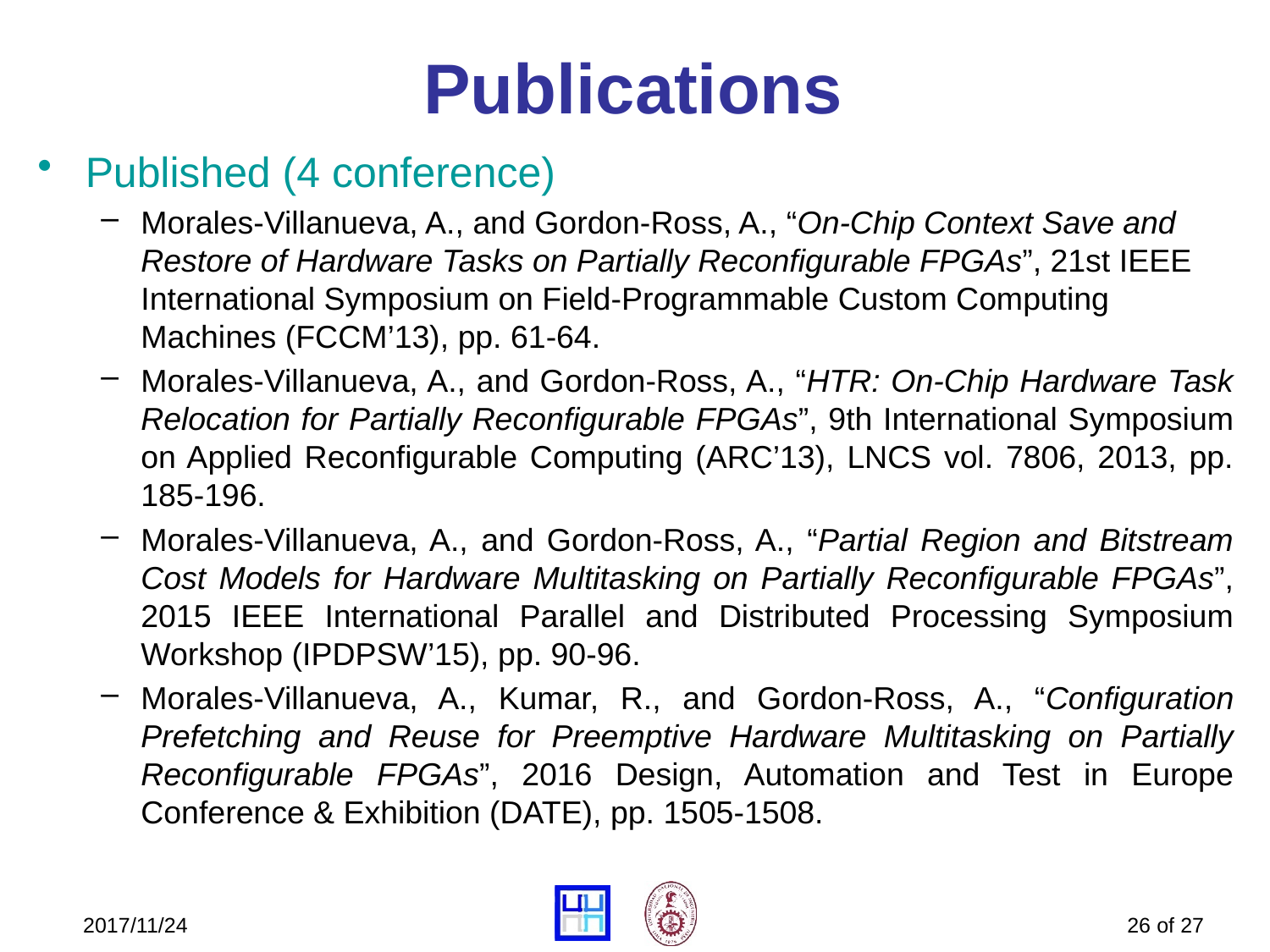

# Publications
Published (4 conference)
Morales-Villanueva, A., and Gordon-Ross, A., “On-Chip Context Save and Restore of Hardware Tasks on Partially Reconfigurable FPGAs”, 21st IEEE International Symposium on Field-Programmable Custom Computing Machines (FCCM’13), pp. 61-64.
Morales-Villanueva, A., and Gordon-Ross, A., “HTR: On-Chip Hardware Task Relocation for Partially Reconfigurable FPGAs”, 9th International Symposium on Applied Reconfigurable Computing (ARC’13), LNCS vol. 7806, 2013, pp. 185-196.
Morales-Villanueva, A., and Gordon-Ross, A., “Partial Region and Bitstream Cost Models for Hardware Multitasking on Partially Reconfigurable FPGAs”, 2015 IEEE International Parallel and Distributed Processing Symposium Workshop (IPDPSW’15), pp. 90-96.
Morales-Villanueva, A., Kumar, R., and Gordon-Ross, A., “Configuration Prefetching and Reuse for Preemptive Hardware Multitasking on Partially Reconfigurable FPGAs”, 2016 Design, Automation and Test in Europe Conference & Exhibition (DATE), pp. 1505-1508.